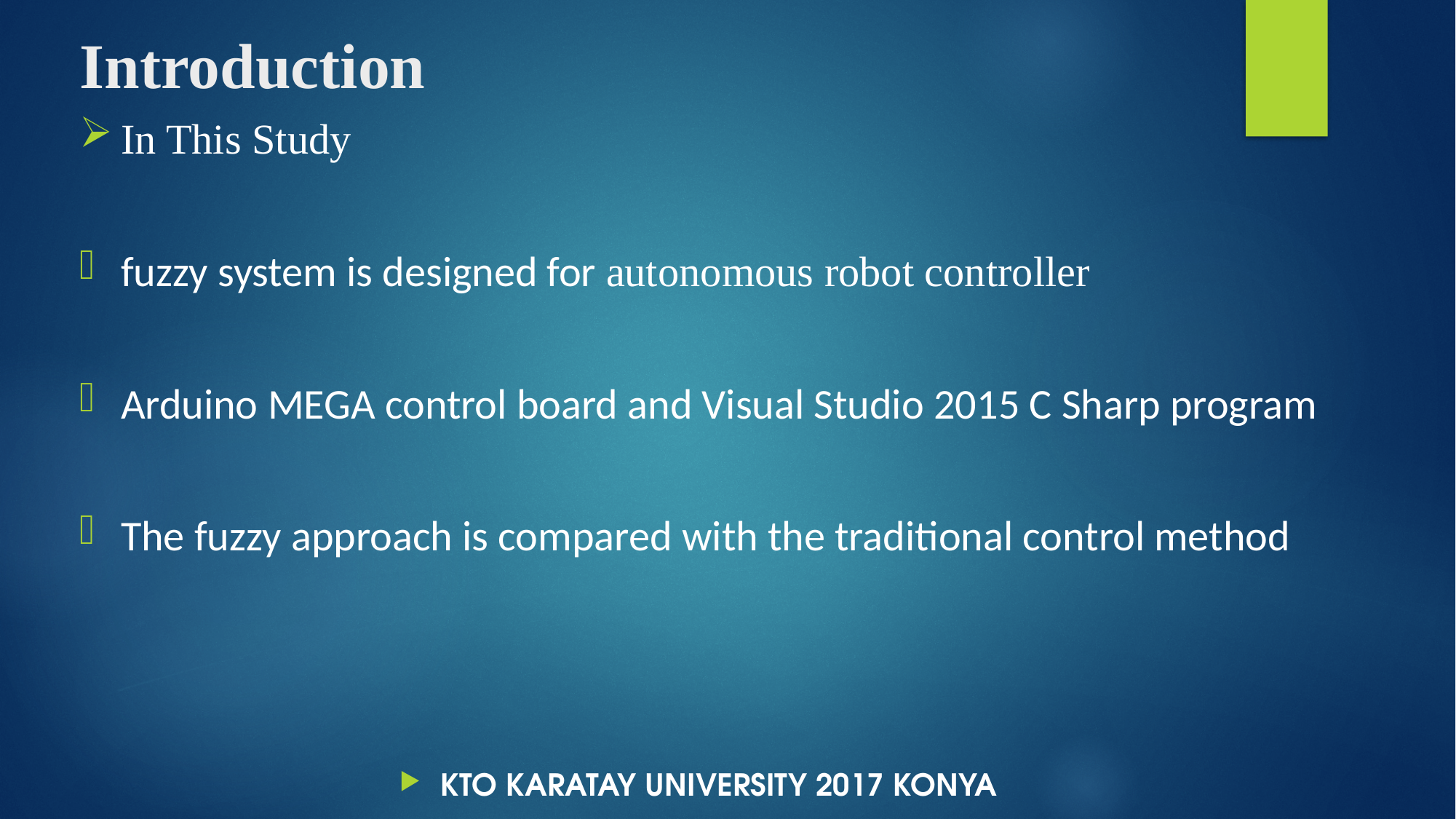

# Introduction
In This Study

fuzzy system is designed for autonomous robot controller

Arduino MEGA control board and Visual Studio 2015 C Sharp program

The fuzzy approach is compared with the traditional control method

KTO KARATAY UNIVERSITY 2017 KONYA